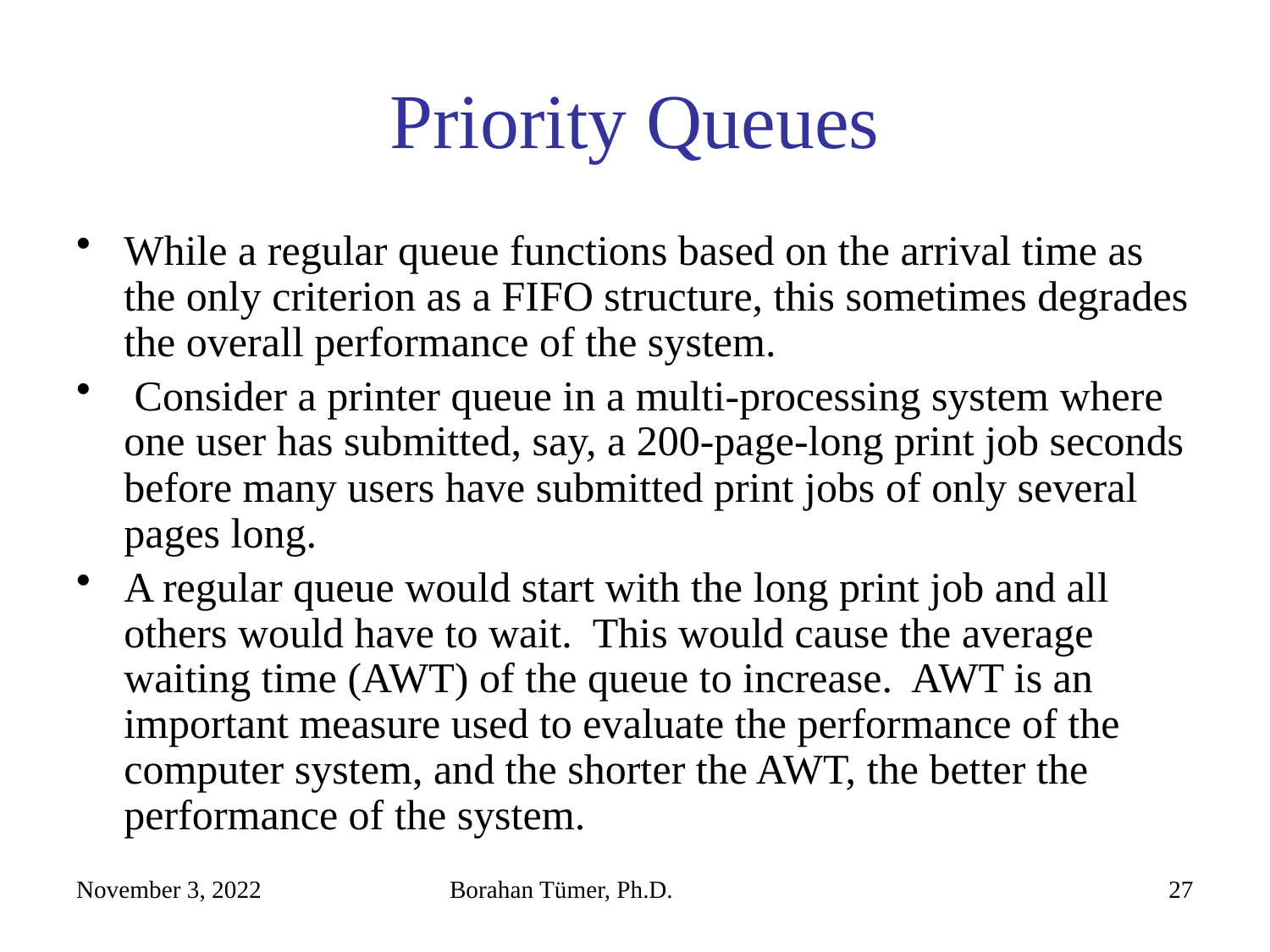

# Priority Queues
While a regular queue functions based on the arrival time as the only criterion as a FIFO structure, this sometimes degrades the overall performance of the system.
 Consider a printer queue in a multi-processing system where one user has submitted, say, a 200-page-long print job seconds before many users have submitted print jobs of only several pages long.
A regular queue would start with the long print job and all others would have to wait.  This would cause the average waiting time (AWT) of the queue to increase.  AWT is an important measure used to evaluate the performance of the computer system, and the shorter the AWT, the better the performance of the system.
November 3, 2022
Borahan Tümer, Ph.D.
27